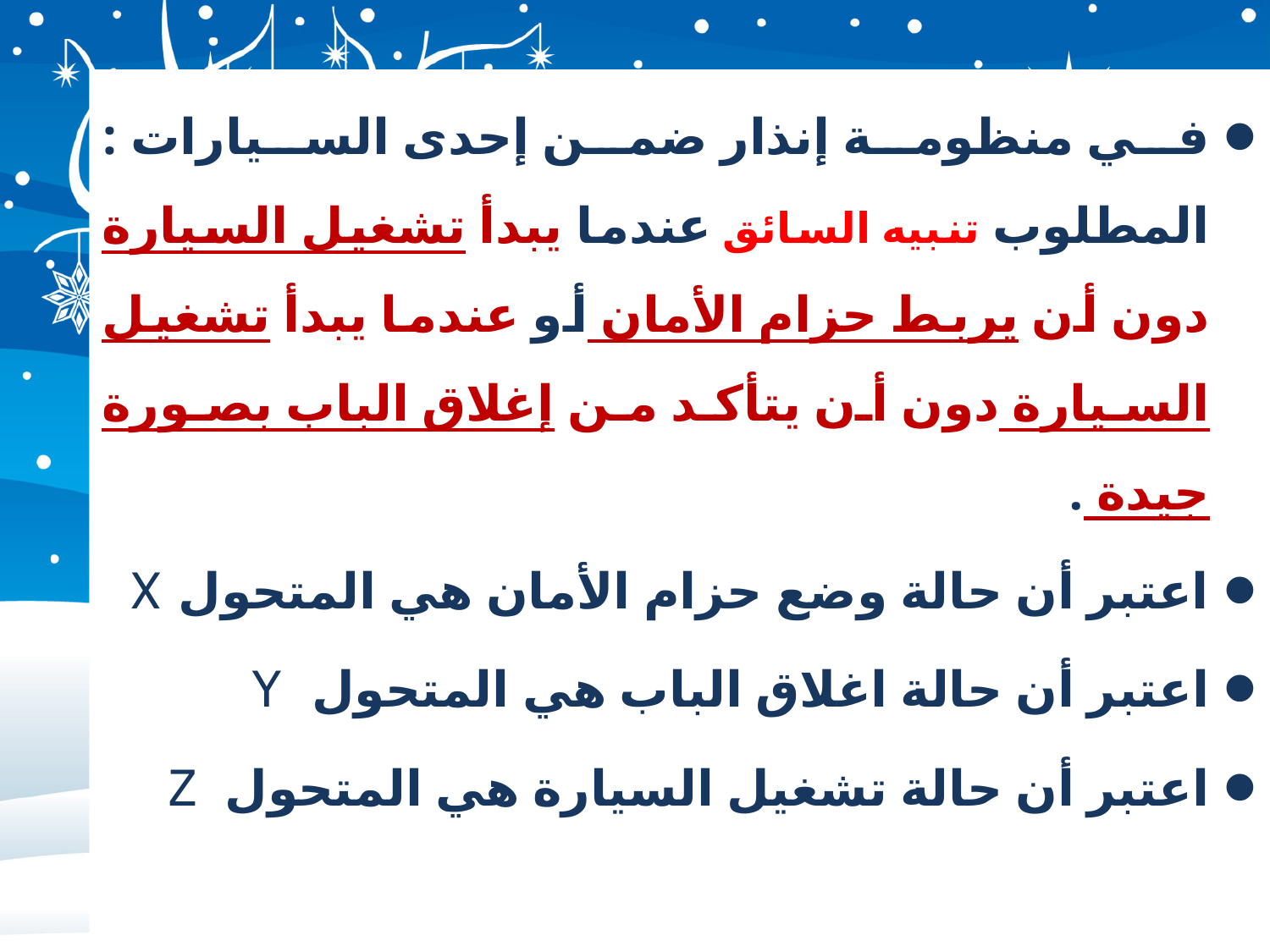

في منظومة إنذار ضمن إحدى السيارات : المطلوب تنبيه السائق عندما يبدأ تشغيل السيارة دون أن يربط حزام الأمان أو عندما يبدأ تشغيل السيارة دون أن يتأكد من إغلاق الباب بصورة جيدة .
اعتبر أن حالة وضع حزام الأمان هي المتحول X
اعتبر أن حالة اغلاق الباب هي المتحول  Y
اعتبر أن حالة تشغيل السيارة هي المتحول  Z

المطلوب : توصيف هذا النظام بلغة VHDL  .